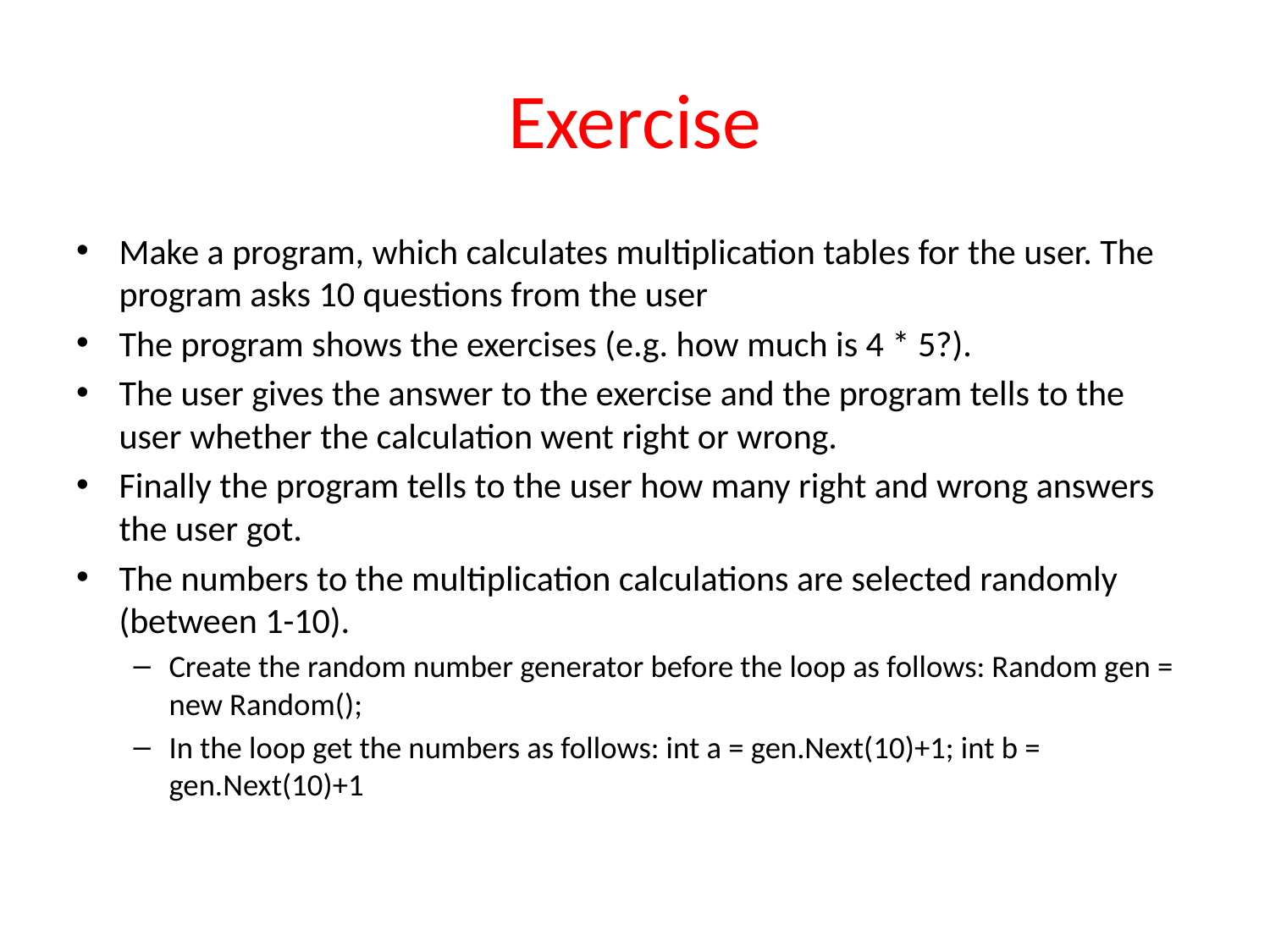

# Exercise
Make a program, which calculates multiplication tables for the user. The program asks 10 questions from the user
The program shows the exercises (e.g. how much is 4 * 5?).
The user gives the answer to the exercise and the program tells to the user whether the calculation went right or wrong.
Finally the program tells to the user how many right and wrong answers the user got.
The numbers to the multiplication calculations are selected randomly (between 1-10).
Create the random number generator before the loop as follows: Random gen = new Random();
In the loop get the numbers as follows: int a = gen.Next(10)+1; int b = gen.Next(10)+1